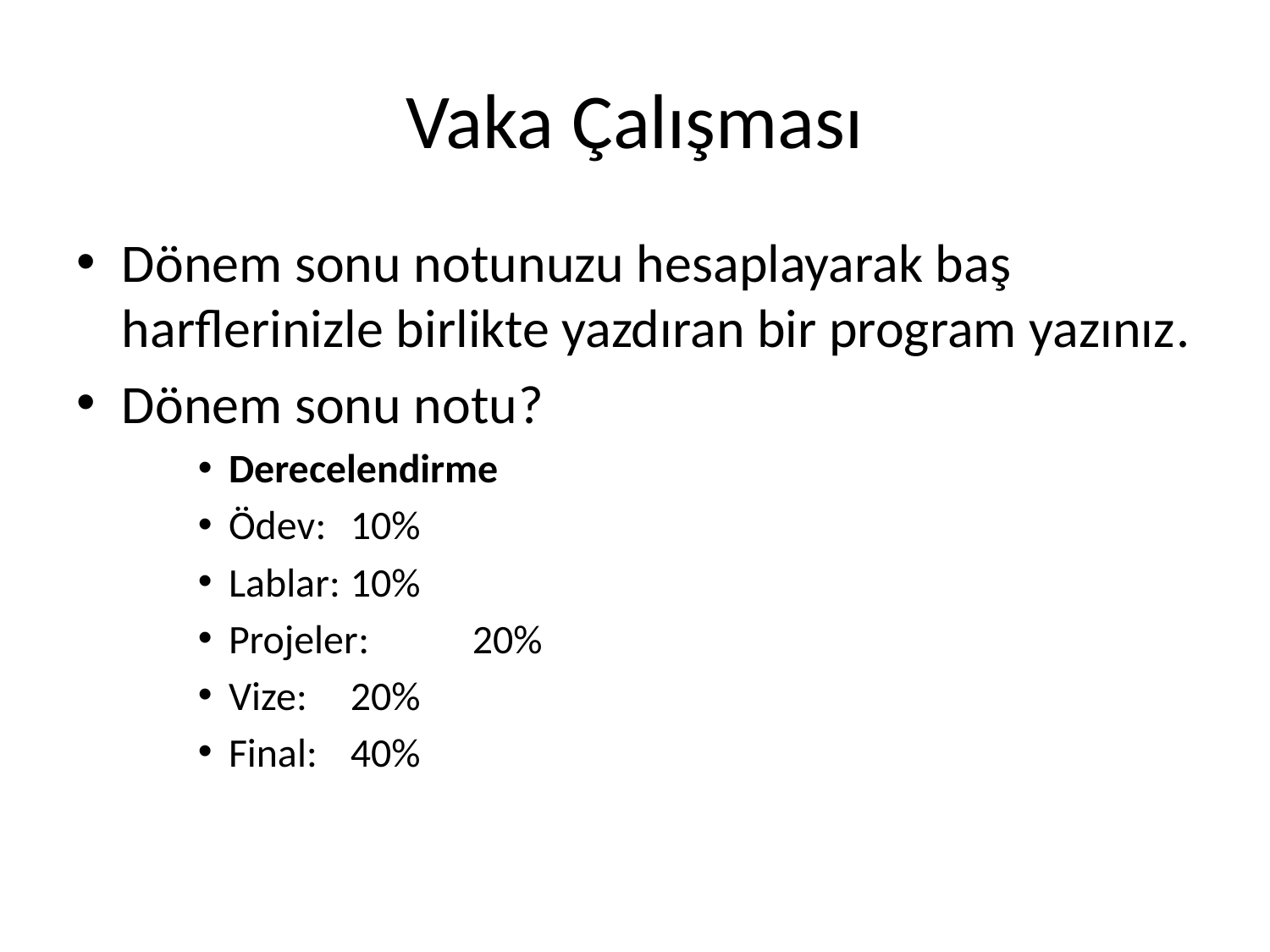

# Vaka Çalışması
Dönem sonu notunuzu hesaplayarak baş harflerinizle birlikte yazdıran bir program yazınız.
Dönem sonu notu?
Derecelendirme
Ödev:		10%
Lablar: 		10%
Projeler: 		20%
Vize: 			20%
Final: 		40%